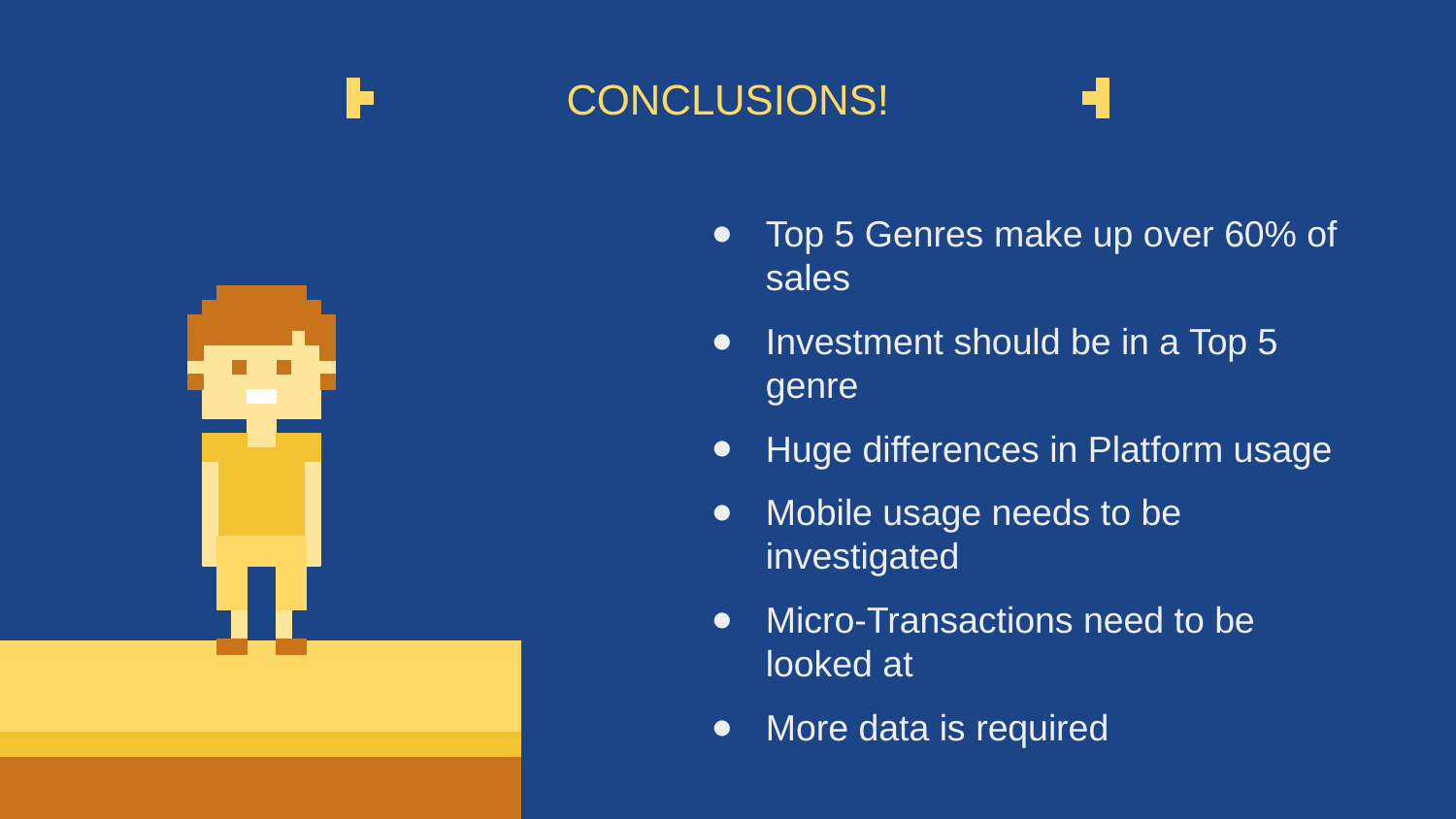

# CONCLUSIONS!

Top 5 Genres make up over 60% of sales
Investment should be in a Top 5 genre
Huge differences in Platform usage
Mobile usage needs to be investigated
Micro-Transactions need to be looked at
More data is required